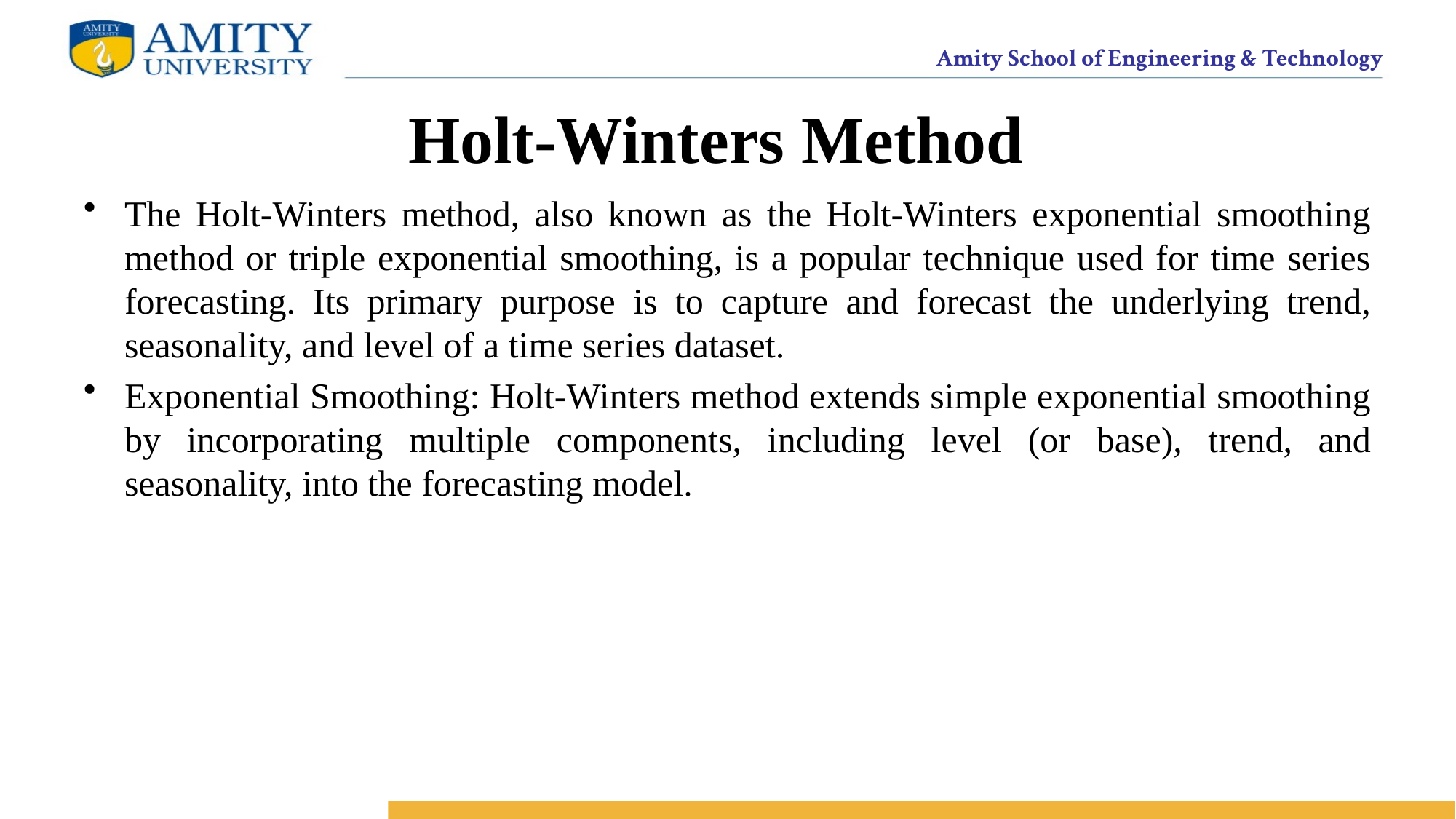

# Holt-Winters Method
The Holt-Winters method, also known as the Holt-Winters exponential smoothing method or triple exponential smoothing, is a popular technique used for time series forecasting. Its primary purpose is to capture and forecast the underlying trend, seasonality, and level of a time series dataset.
Exponential Smoothing: Holt-Winters method extends simple exponential smoothing by incorporating multiple components, including level (or base), trend, and seasonality, into the forecasting model.